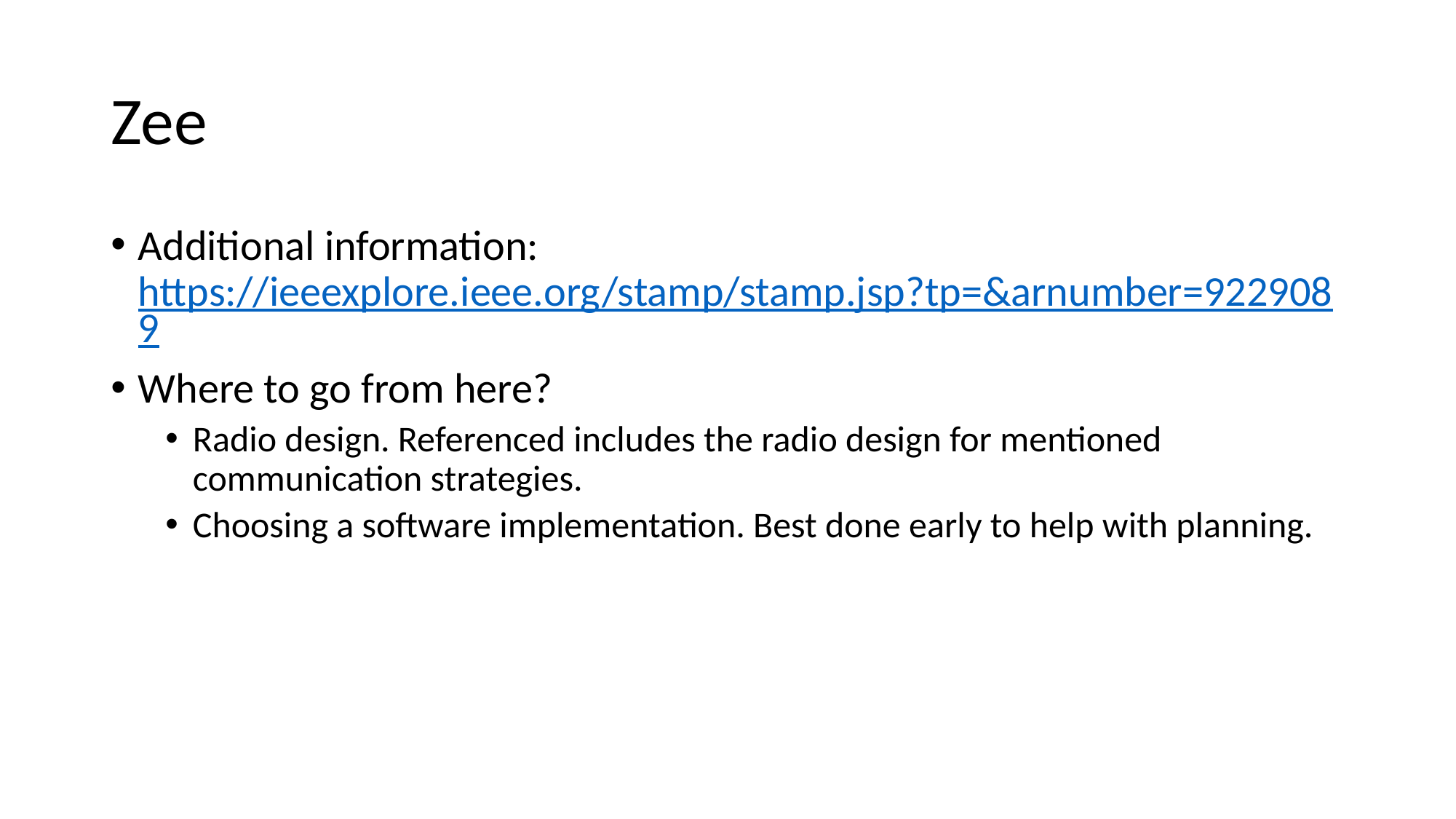

# Zee
Additional information: https://ieeexplore.ieee.org/stamp/stamp.jsp?tp=&arnumber=9229089
Where to go from here?
Radio design. Referenced includes the radio design for mentioned communication strategies.
Choosing a software implementation. Best done early to help with planning.